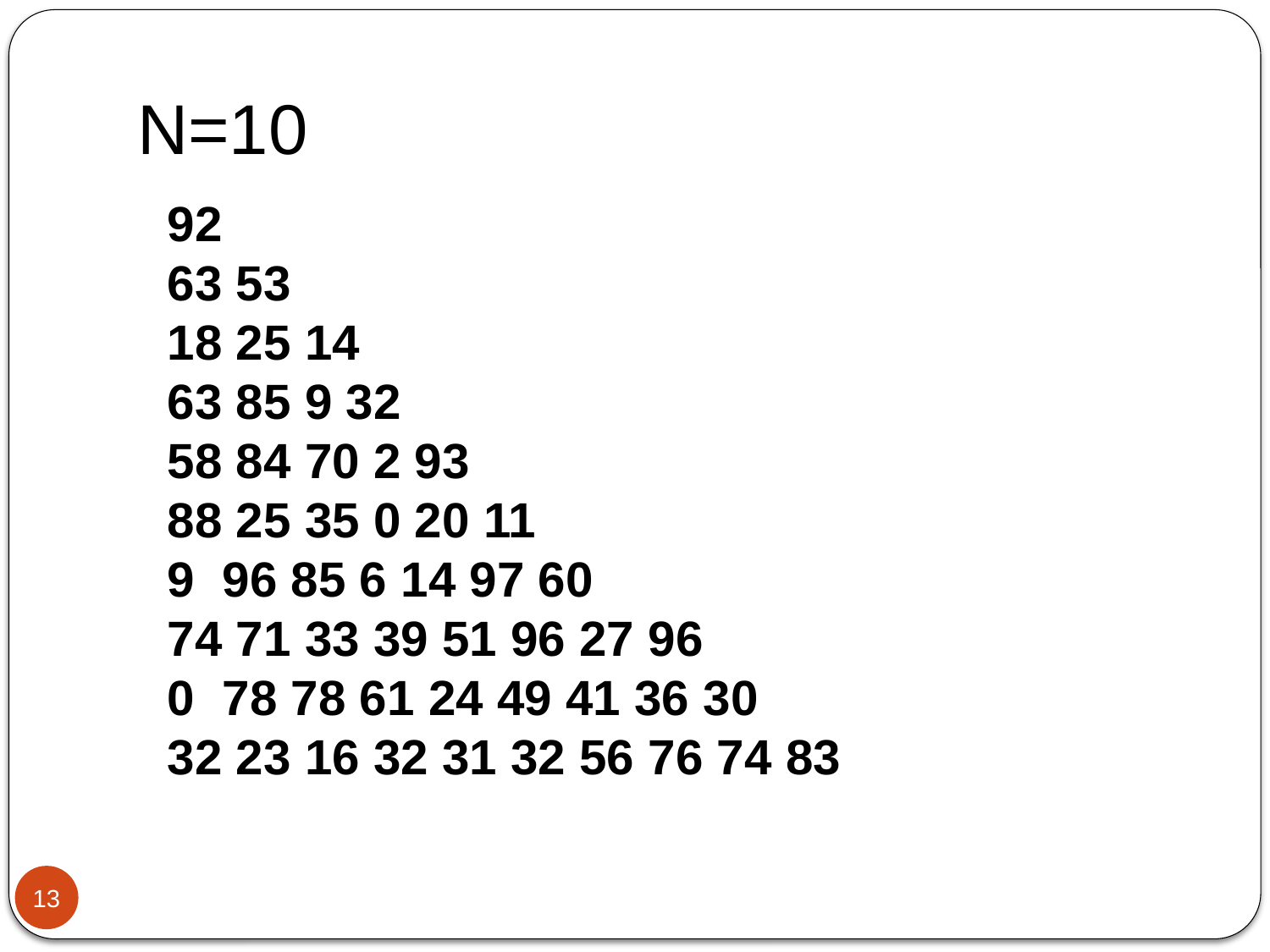

# N=10
92
63 53
18 25 14
63 85 9 32
58 84 70 2 93
88 25 35 0 20 11
9  96 85 6 14 97 60
74 71 33 39 51 96 27 96
0  78 78 61 24 49 41 36 30
32 23 16 32 31 32 56 76 74 83
13